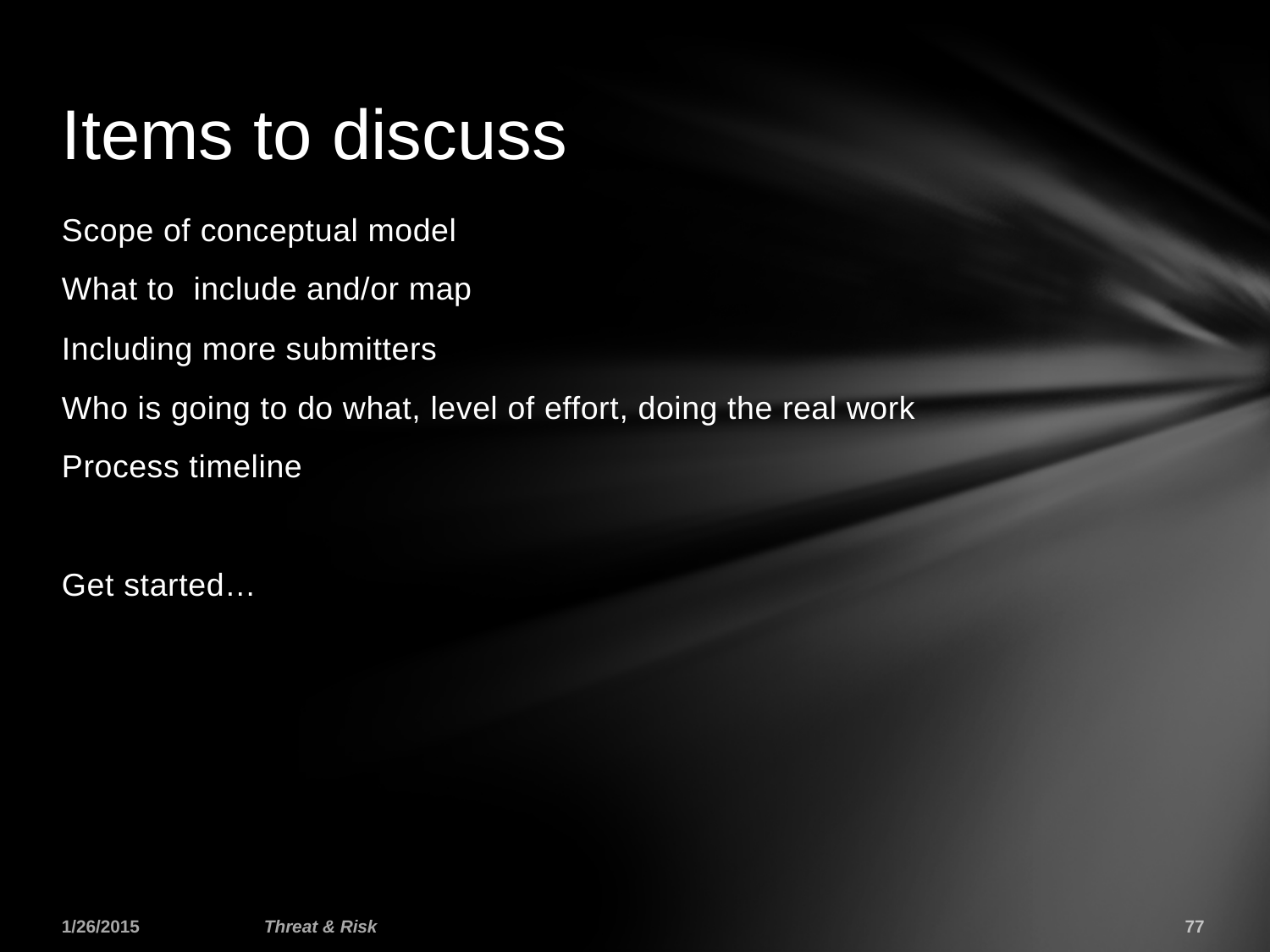

# Items to discuss
Scope of conceptual model
What to  include and/or map
Including more submitters
Who is going to do what, level of effort, doing the real work
Process timeline

Get started…
1/26/2015
Threat & Risk
77